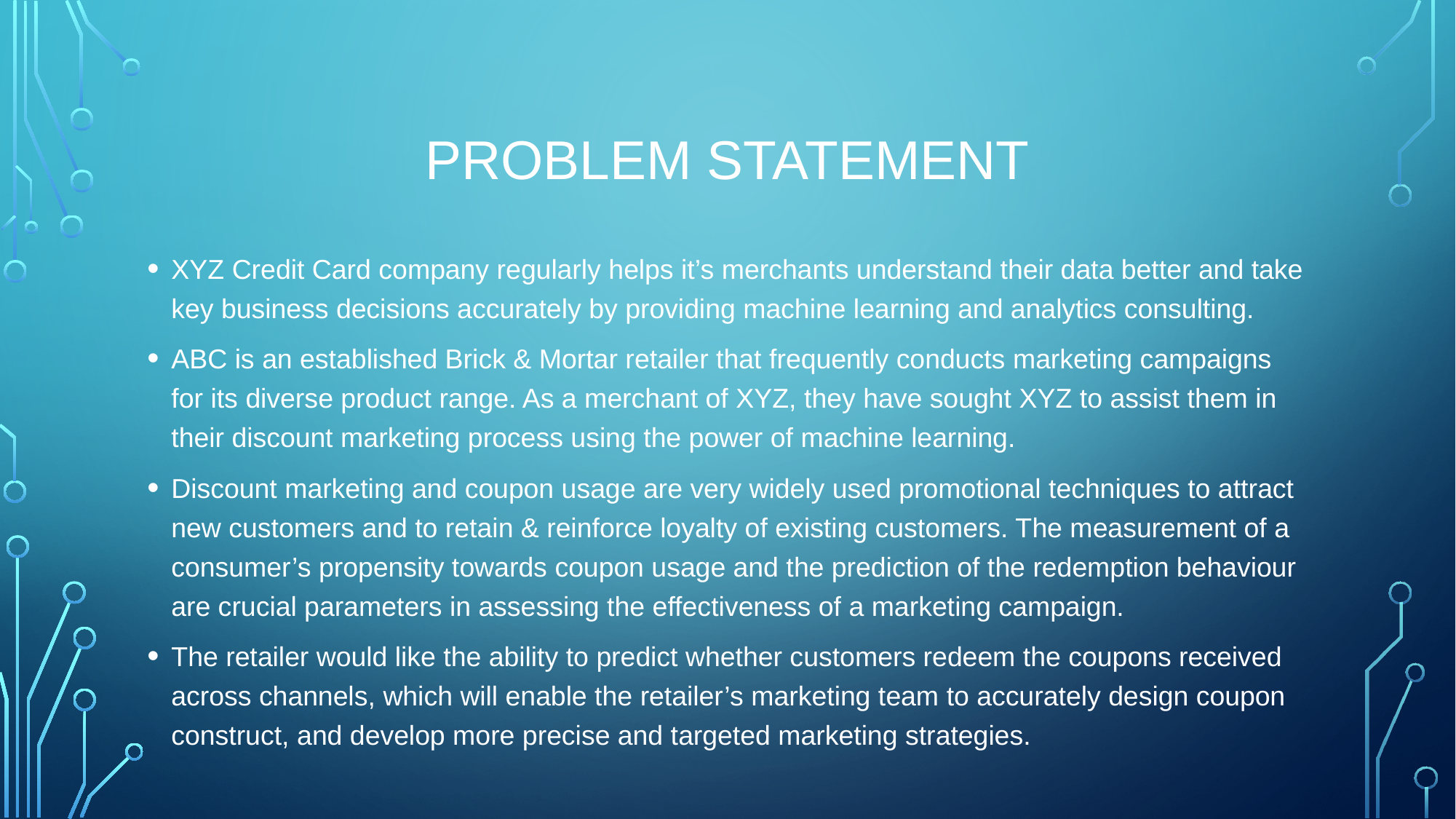

# Problem statement
XYZ Credit Card company regularly helps it’s merchants understand their data better and take key business decisions accurately by providing machine learning and analytics consulting.
ABC is an established Brick & Mortar retailer that frequently conducts marketing campaigns for its diverse product range. As a merchant of XYZ, they have sought XYZ to assist them in their discount marketing process using the power of machine learning.
Discount marketing and coupon usage are very widely used promotional techniques to attract new customers and to retain & reinforce loyalty of existing customers. The measurement of a consumer’s propensity towards coupon usage and the prediction of the redemption behaviour are crucial parameters in assessing the effectiveness of a marketing campaign.
The retailer would like the ability to predict whether customers redeem the coupons received across channels, which will enable the retailer’s marketing team to accurately design coupon construct, and develop more precise and targeted marketing strategies.